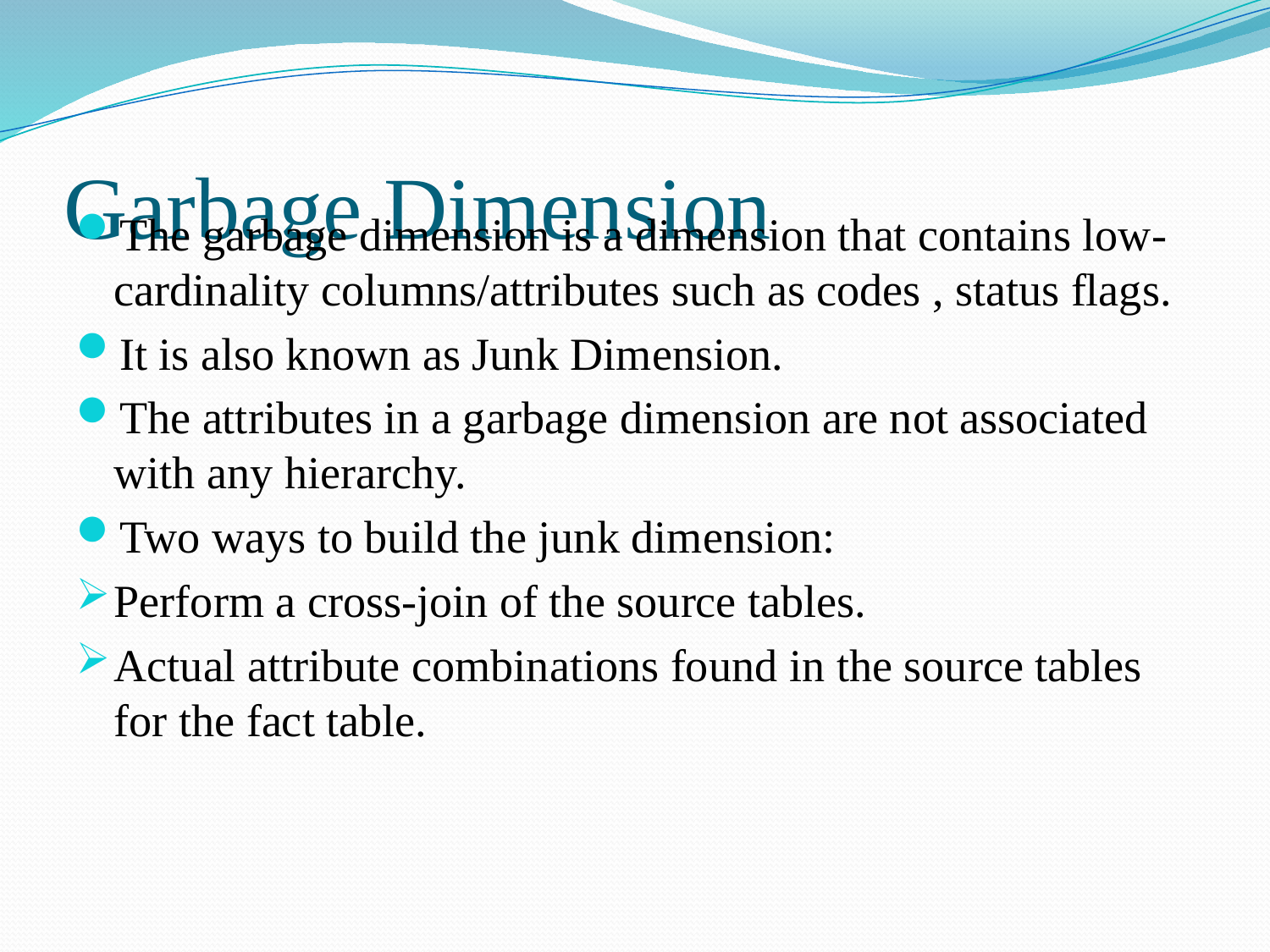

# Garbage Dimension
The garbage dimension is a dimension that contains low-cardinality columns/attributes such as codes , status flags.
It is also known as Junk Dimension.
The attributes in a garbage dimension are not associated with any hierarchy.
Two ways to build the junk dimension:
Perform a cross-join of the source tables.
Actual attribute combinations found in the source tables for the fact table.